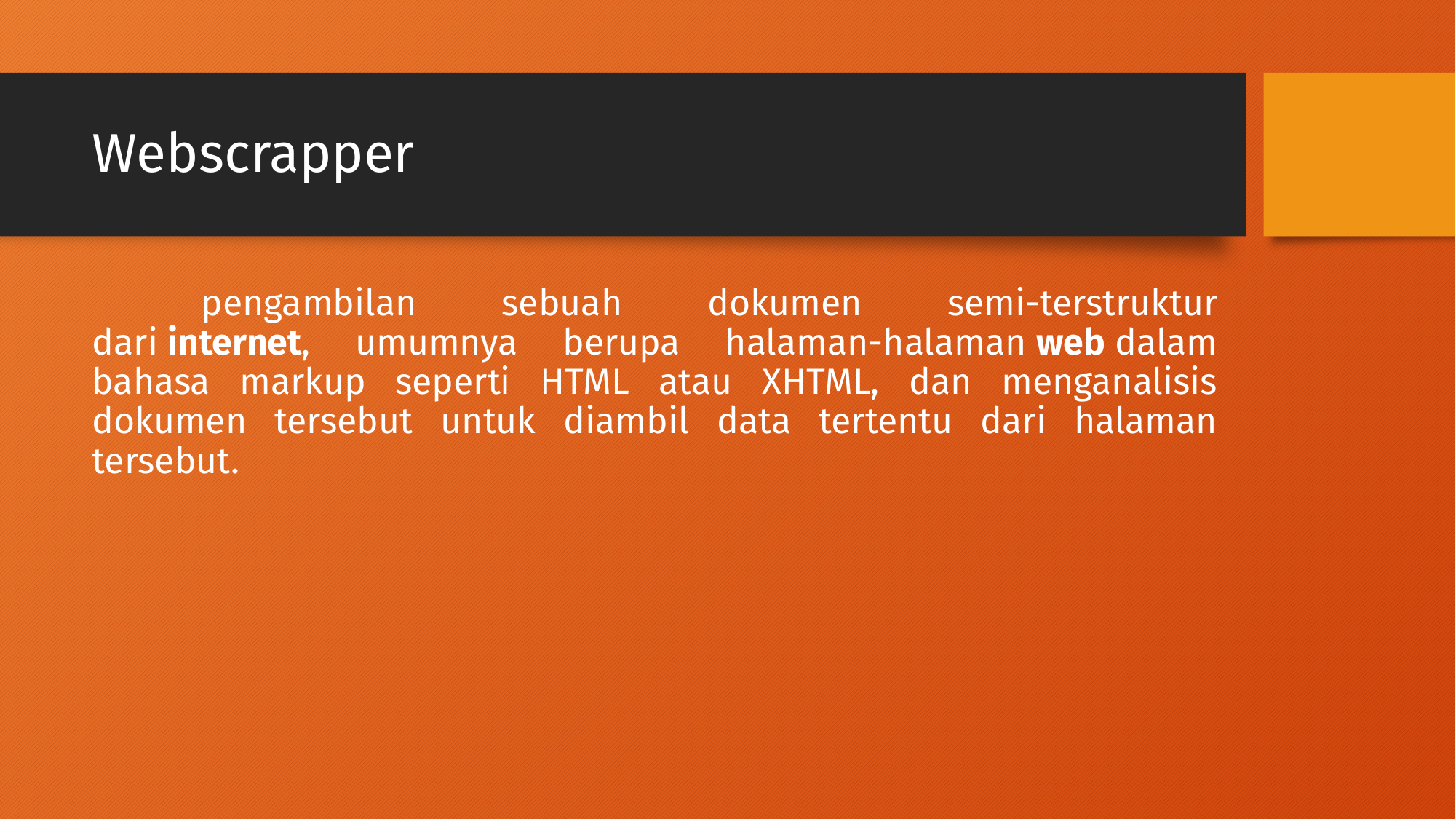

# Webscrapper
	pengambilan sebuah dokumen semi-terstruktur dari internet, umumnya berupa halaman-halaman web dalam bahasa markup seperti HTML atau XHTML, dan menganalisis dokumen tersebut untuk diambil data tertentu dari halaman tersebut.